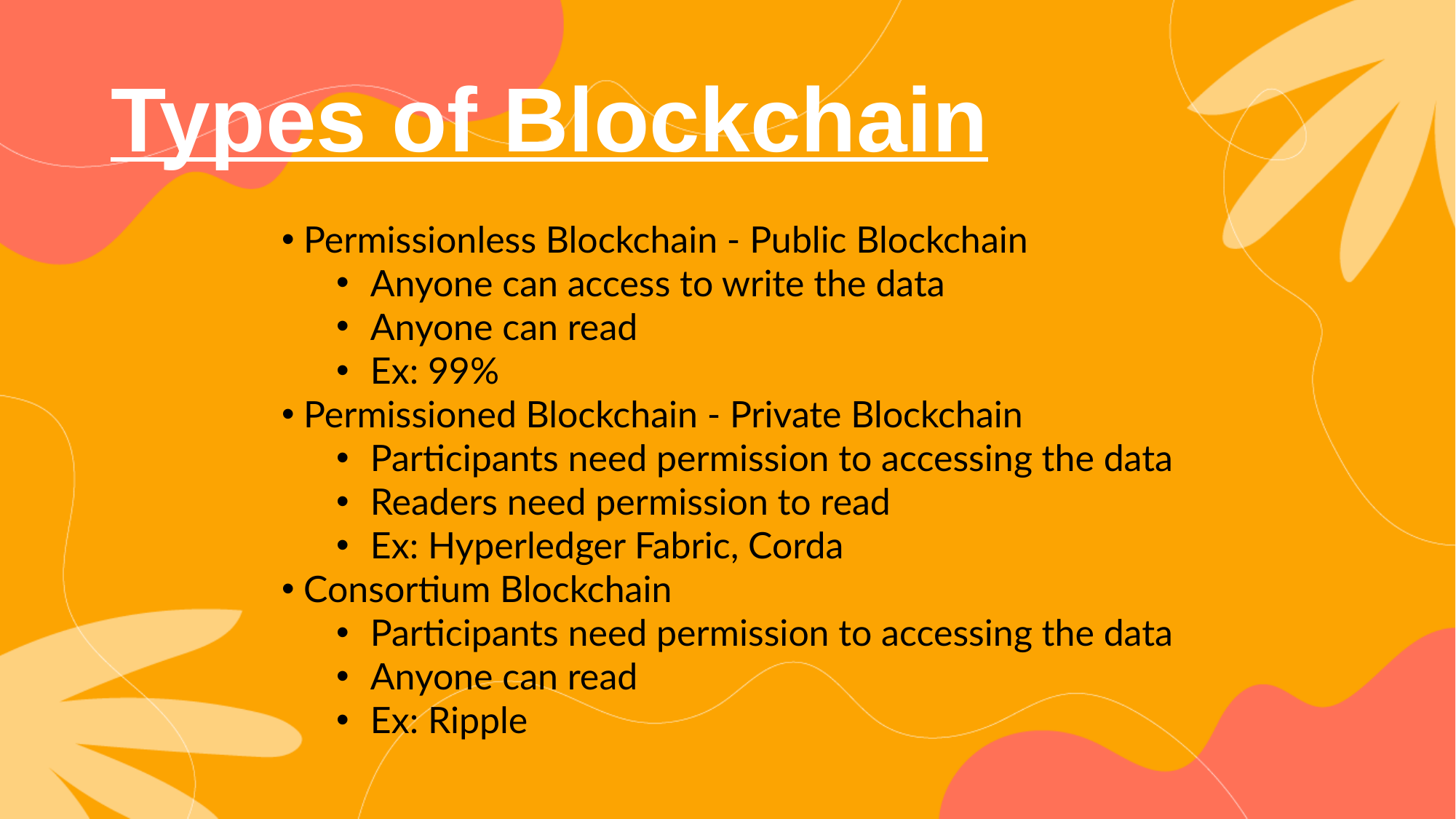

# Types of Blockchain
 Permissionless Blockchain - Public Blockchain
Anyone can access to write the data
Anyone can read
Ex: 99%
 Permissioned Blockchain - Private Blockchain
Participants need permission to accessing the data
Readers need permission to read
Ex: Hyperledger Fabric, Corda
 Consortium Blockchain
Participants need permission to accessing the data
Anyone can read
Ex: Ripple